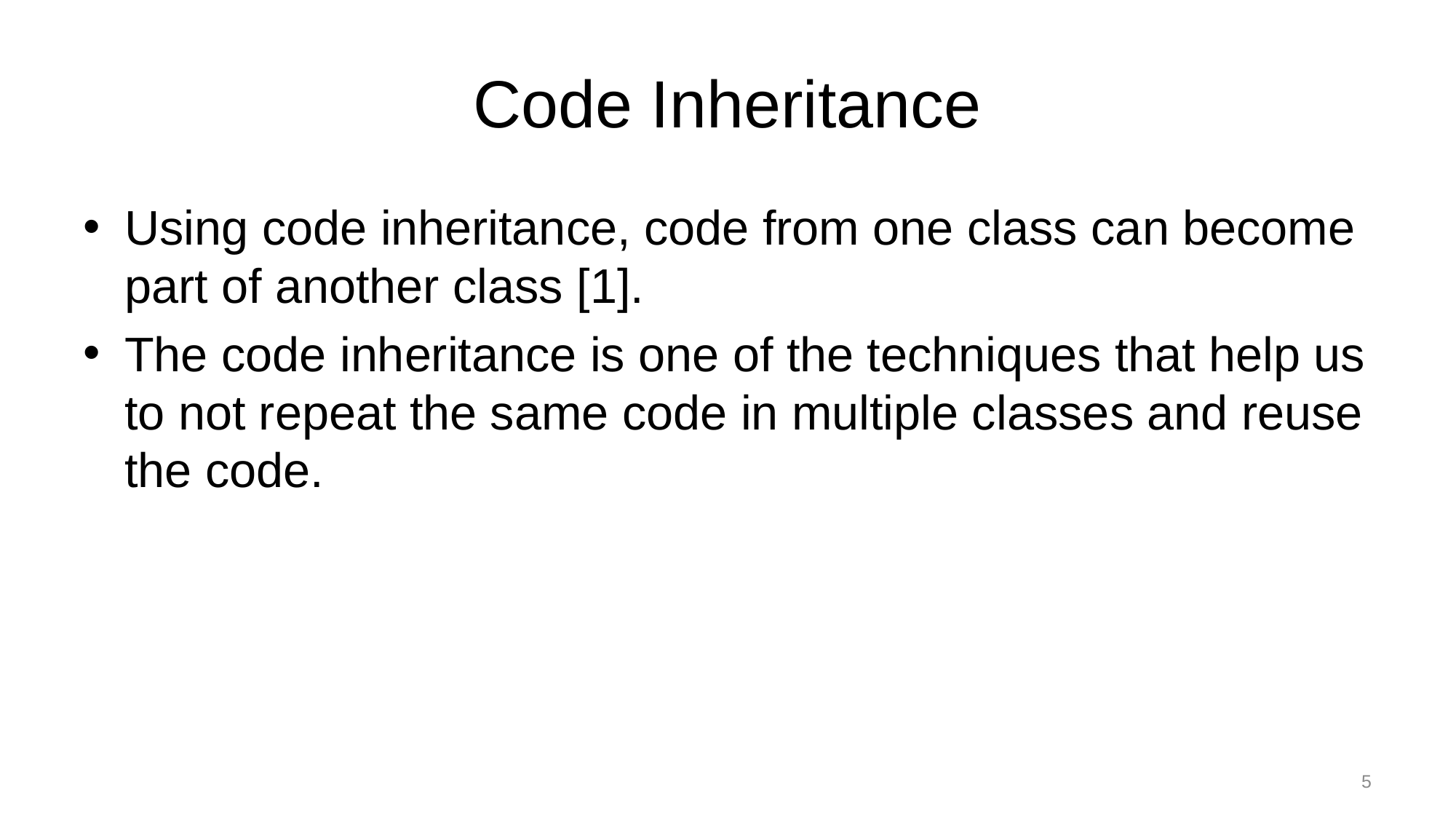

# Code Inheritance
Using code inheritance, code from one class can become part of another class [1].
The code inheritance is one of the techniques that help us to not repeat the same code in multiple classes and reuse the code.

5